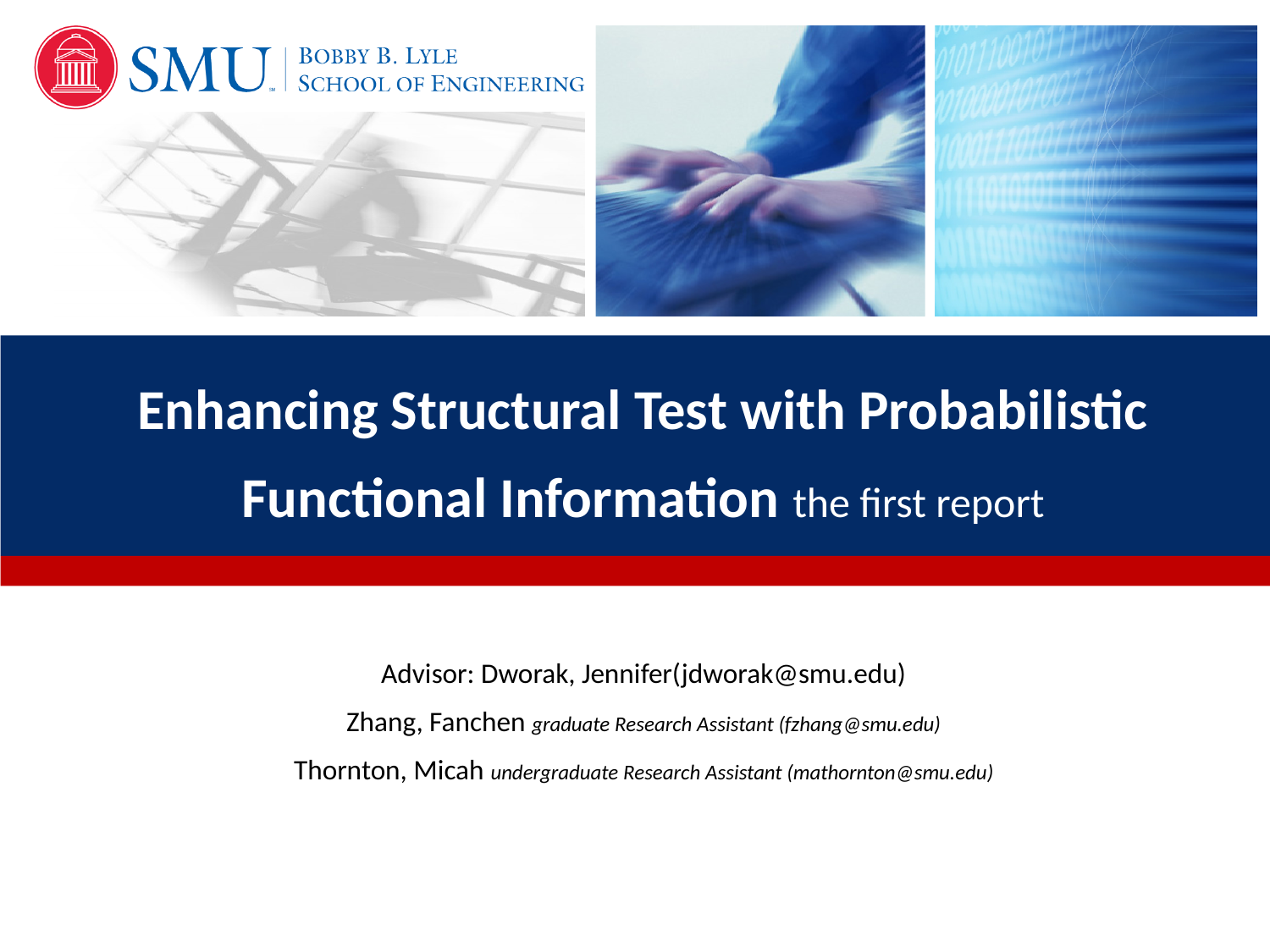

Enhancing Structural Test with Probabilistic Functional Information the first report
Advisor: Dworak, Jennifer(jdworak@smu.edu)
Zhang, Fanchen graduate Research Assistant (fzhang@smu.edu)
Thornton, Micah undergraduate Research Assistant (mathornton@smu.edu)